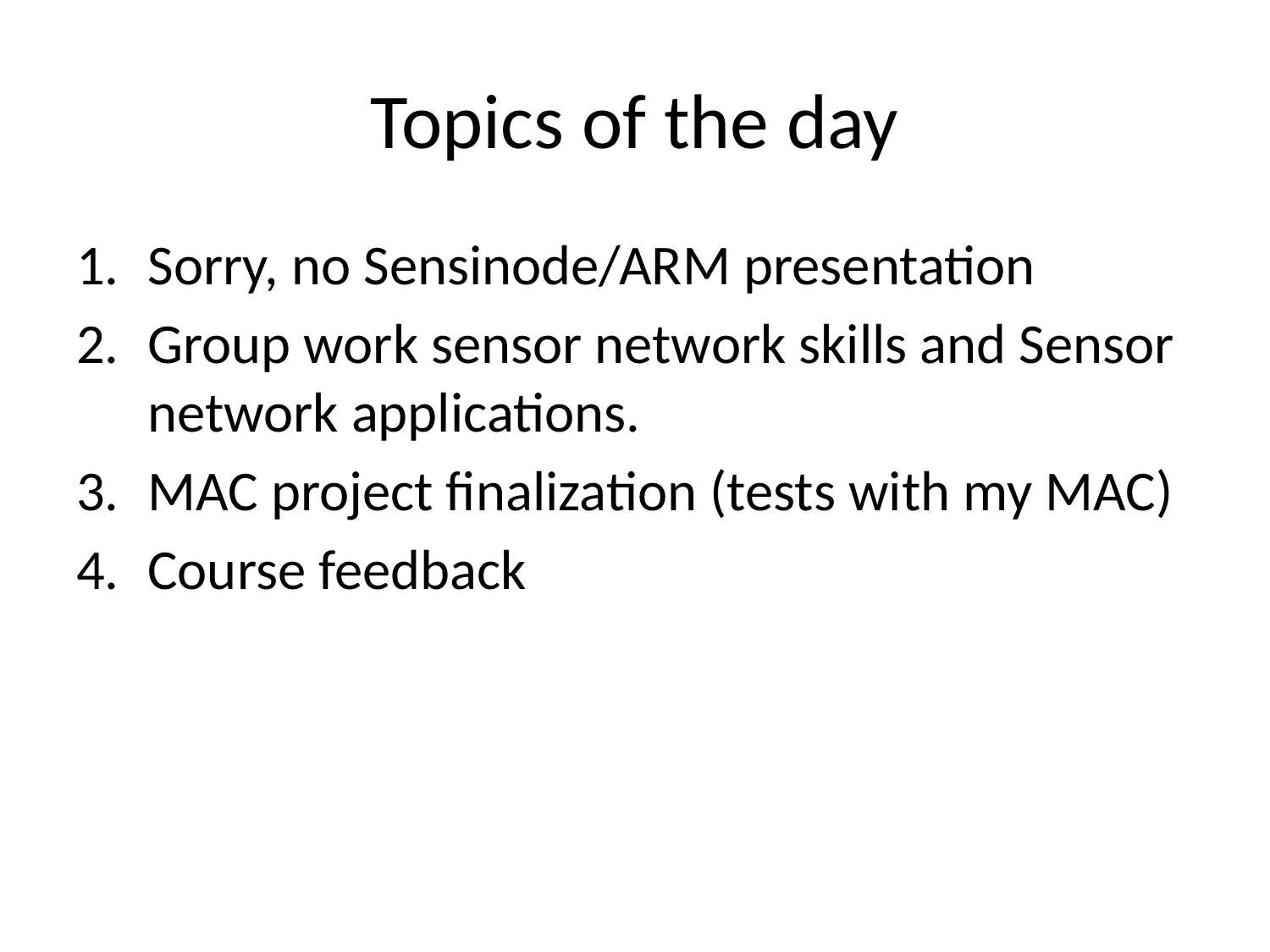

# Topics of the day
Sorry, no Sensinode/ARM presentation
Group work sensor network skills and Sensor network applications.
MAC project finalization (tests with my MAC)
Course feedback